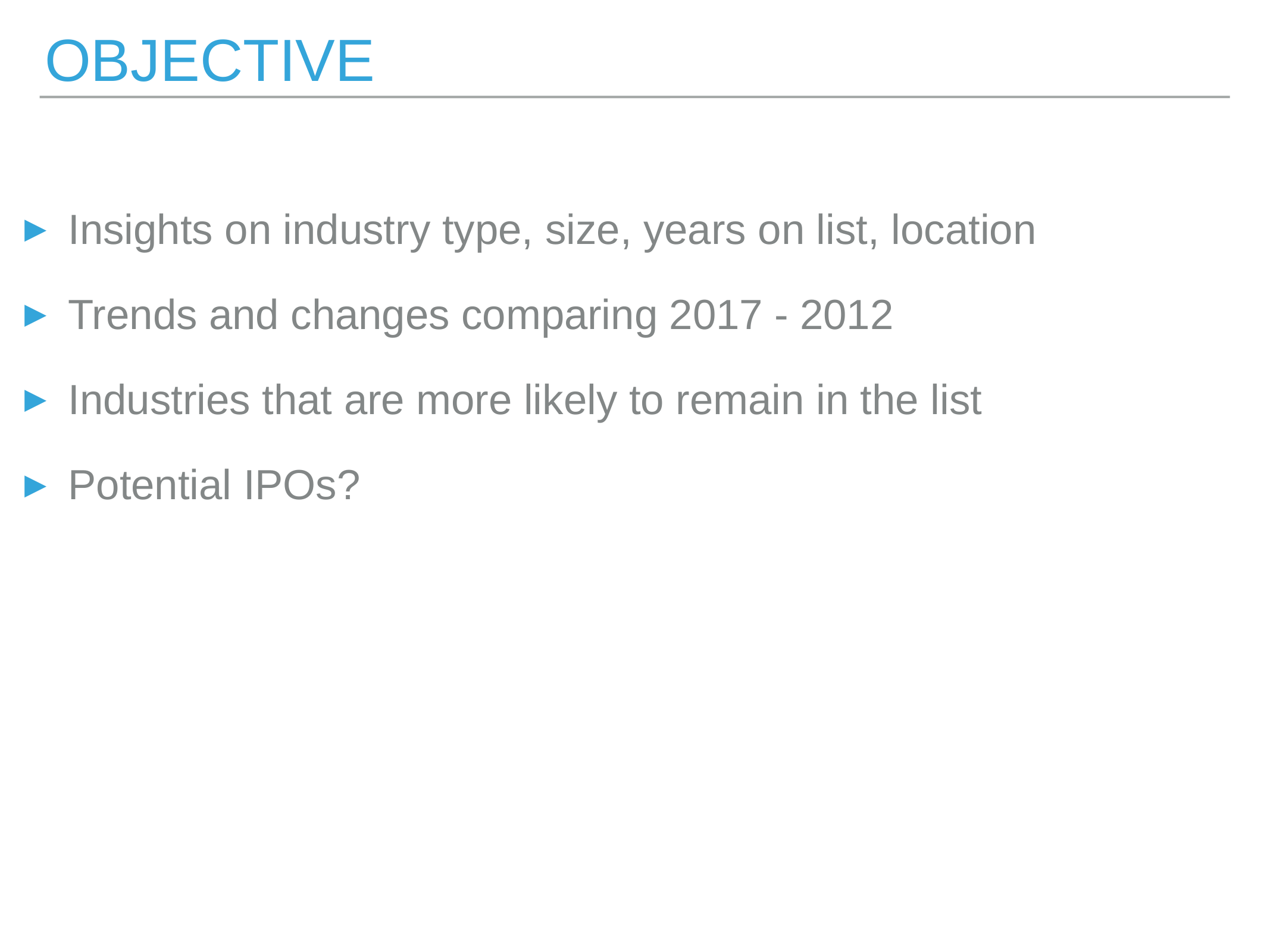

# OBJECTIVE

Insights on industry type, size, years on list, location
Trends and changes comparing 2017 - 2012
Industries that are more likely to remain in the list
Potential IPOs?